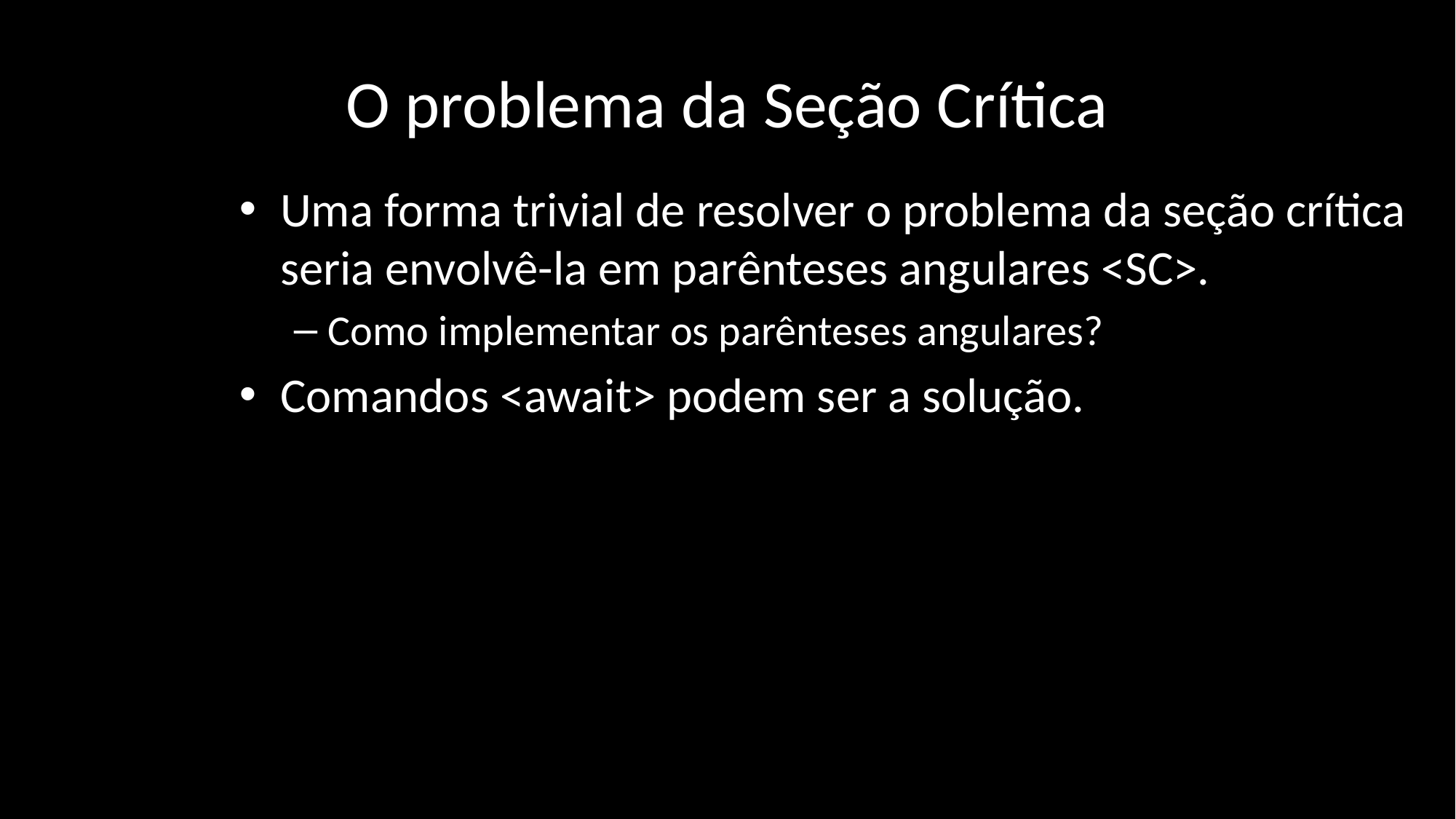

# O problema da Seção Crítica
Uma forma trivial de resolver o problema da seção crítica seria envolvê-la em parênteses angulares <SC>.
Como implementar os parênteses angulares?
Comandos <await> podem ser a solução.